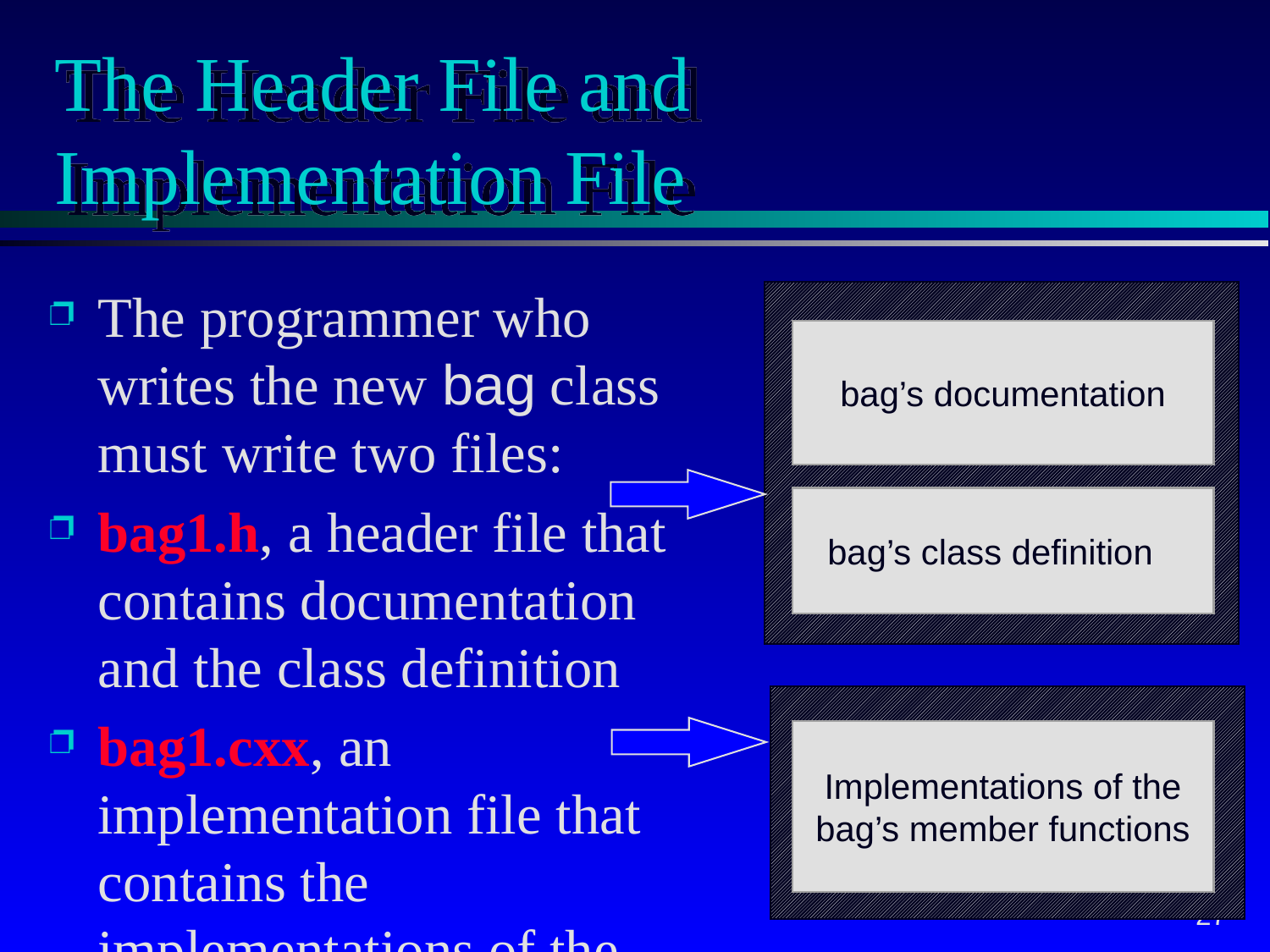

# The Header File and Implementation File
The programmer who writes the new bag class must write two files:
bag1.h, a header file that contains documentation and the class definition
bag1.cxx, an implementation file that contains the implementations of the bag ’s member functions

bag’s documentation

bag’s class definition

Implementations of the
bag’s member functions